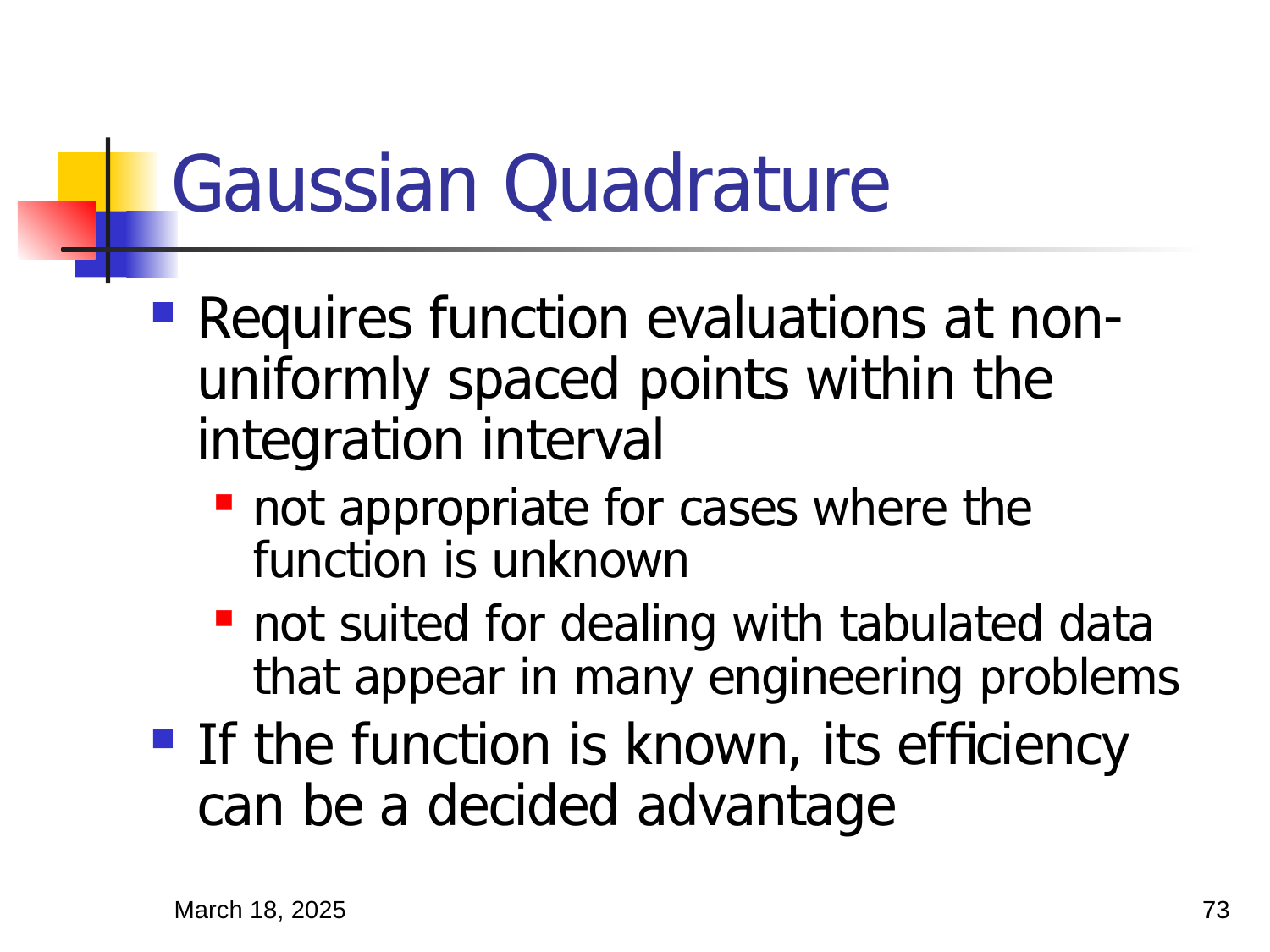

# Gaussian Quadrature
Requires function evaluations at non-uniformly spaced points within the integration interval
not appropriate for cases where the function is unknown
not suited for dealing with tabulated data that appear in many engineering problems
If the function is known, its efficiency can be a decided advantage
March 18, 2025
73